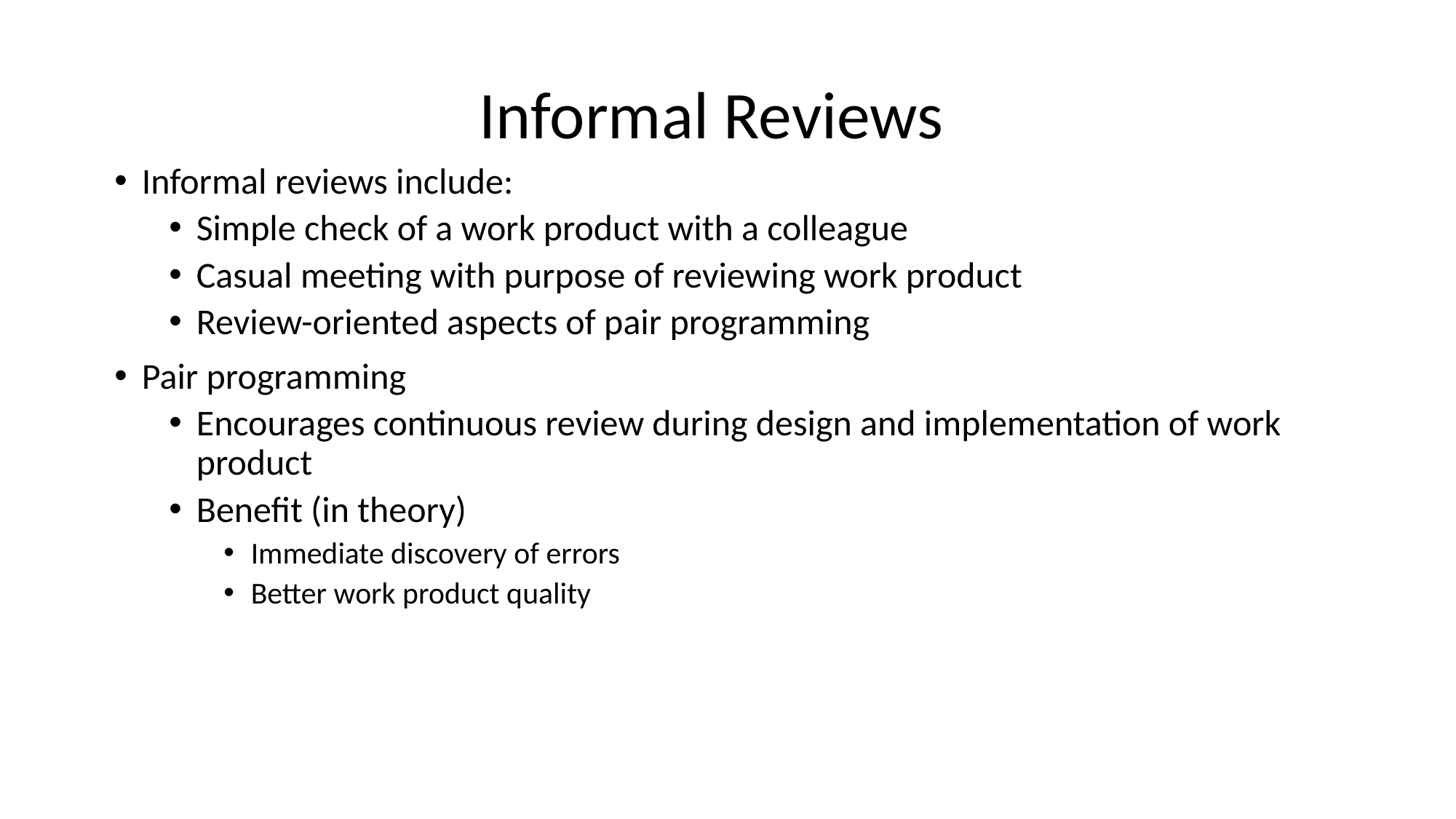

# Informal Reviews
Informal reviews include:
Simple check of a work product with a colleague
Casual meeting with purpose of reviewing work product
Review-oriented aspects of pair programming
Pair programming
Encourages continuous review during design and implementation of work product
Benefit (in theory)
Immediate discovery of errors
Better work product quality